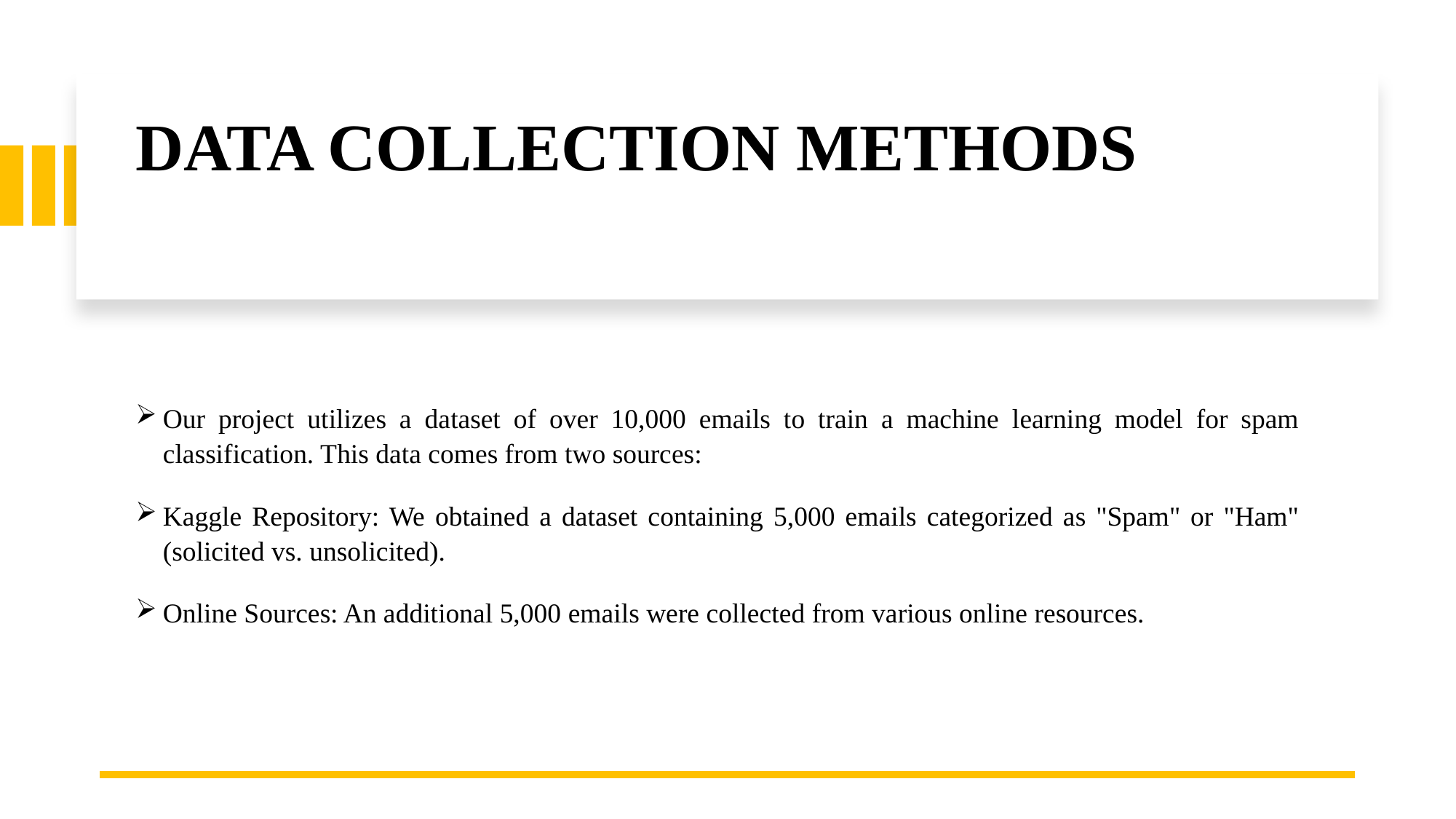

# DATA COLLECTION METHODS

Our project utilizes a dataset of over 10,000 emails to train a machine learning model for spam classification. This data comes from two sources:
Kaggle Repository: We obtained a dataset containing 5,000 emails categorized as "Spam" or "Ham" (solicited vs. unsolicited).
Online Sources: An additional 5,000 emails were collected from various online resources.